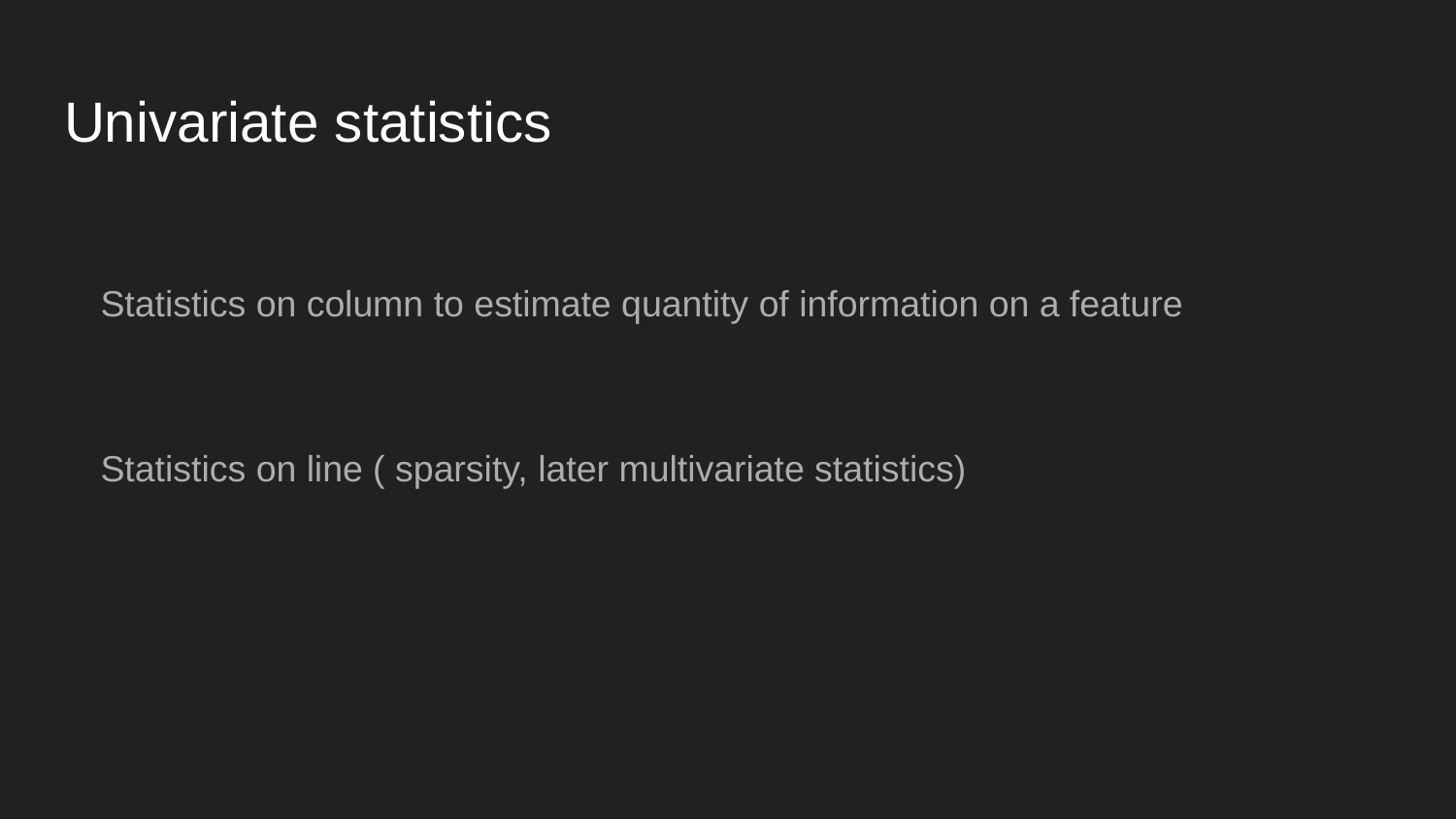

# Univariate statistics

Statistics on column to estimate quantity of information on a feature

Statistics on line ( sparsity, later multivariate statistics)